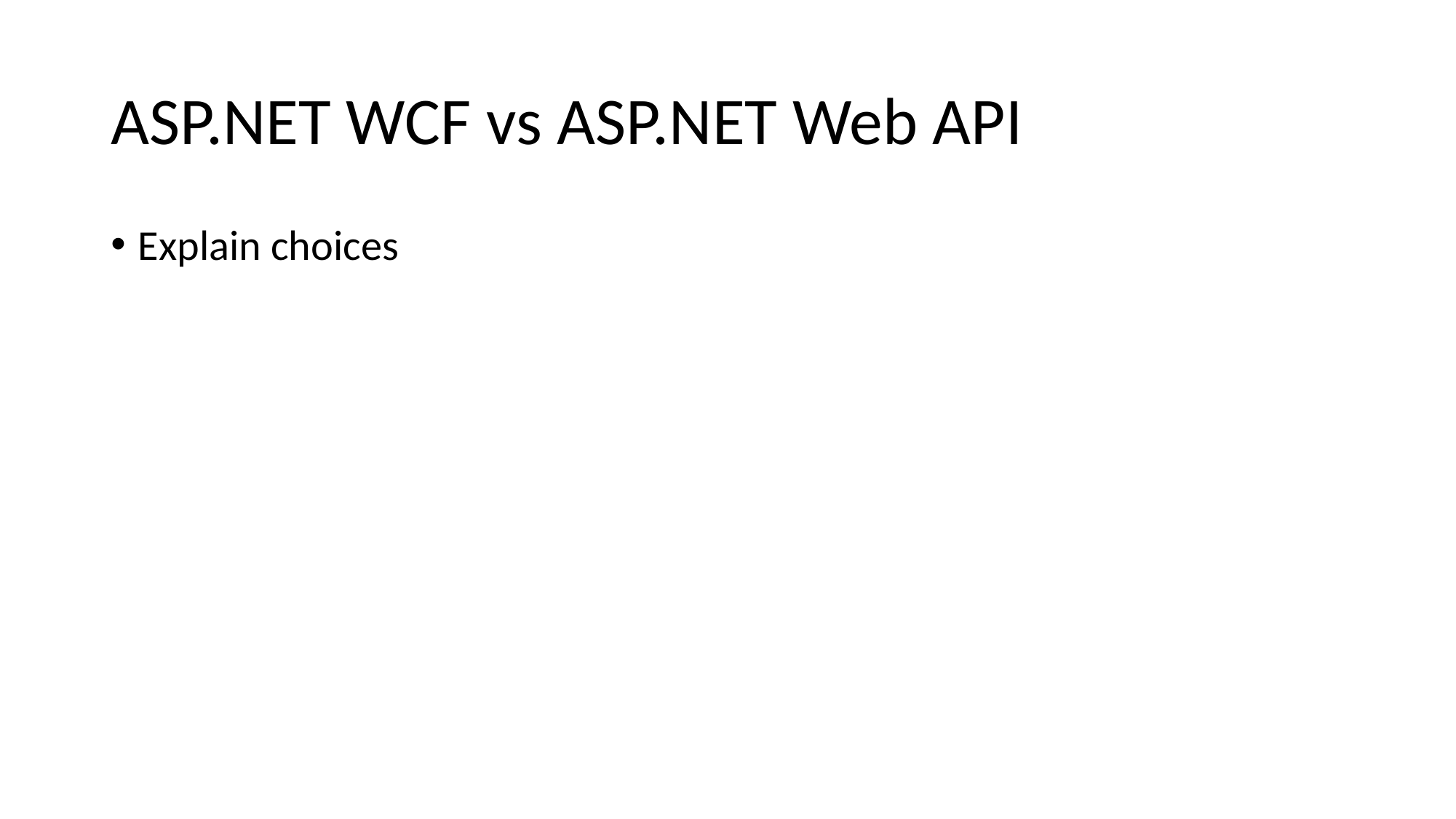

# ASP.NET WCF vs ASP.NET Web API
Explain choices